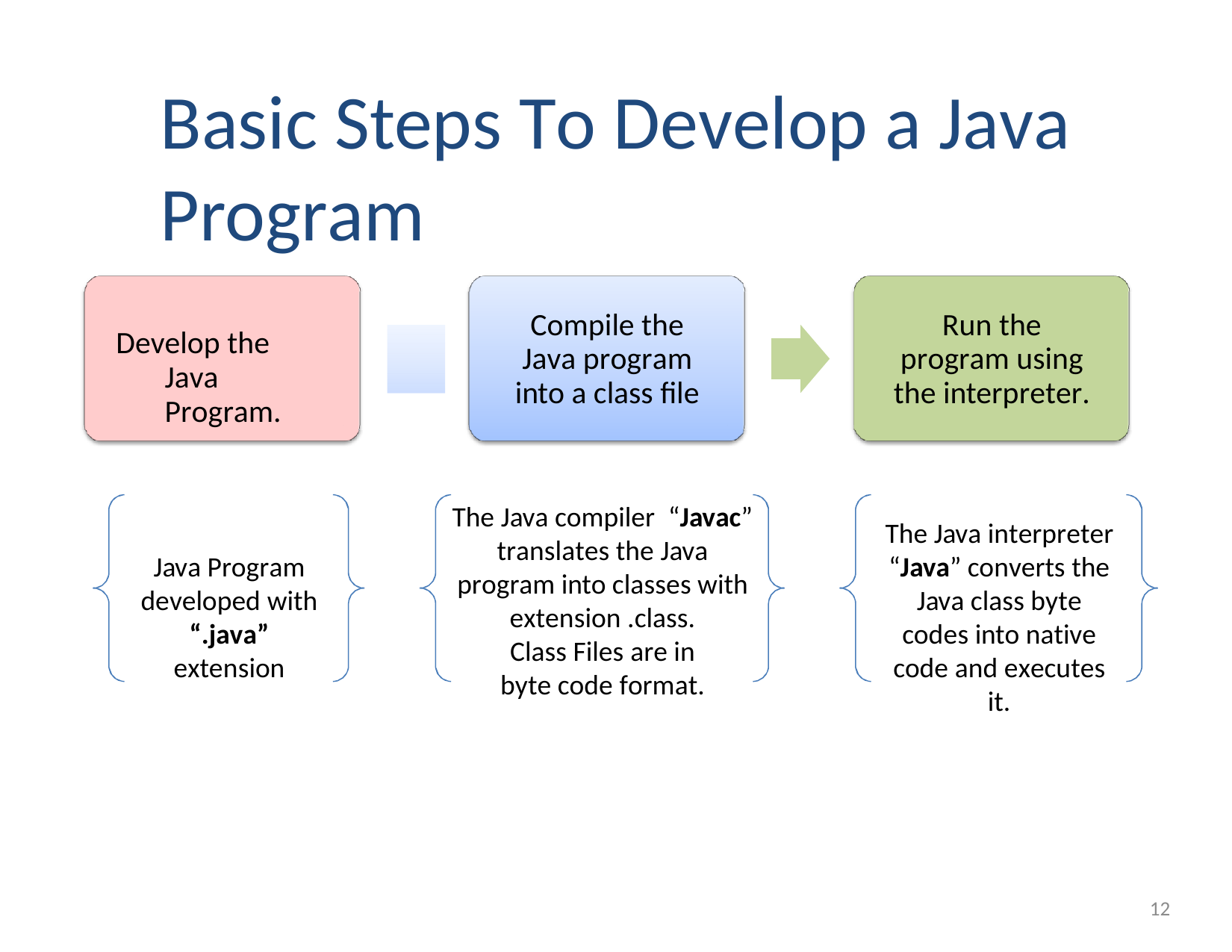

Basic Steps To Develop a Java Program

Compile the Java program into a class file
Run the program using the interpreter.

Develop the Java Program.

The Java compiler  “Javac” translates the Java program into classes with extension .class.
Class Files are in byte code format.
The Java interpreter “Java” converts the Java class byte codes into native code and executes it.
Java Program developed with “.java” extension
12